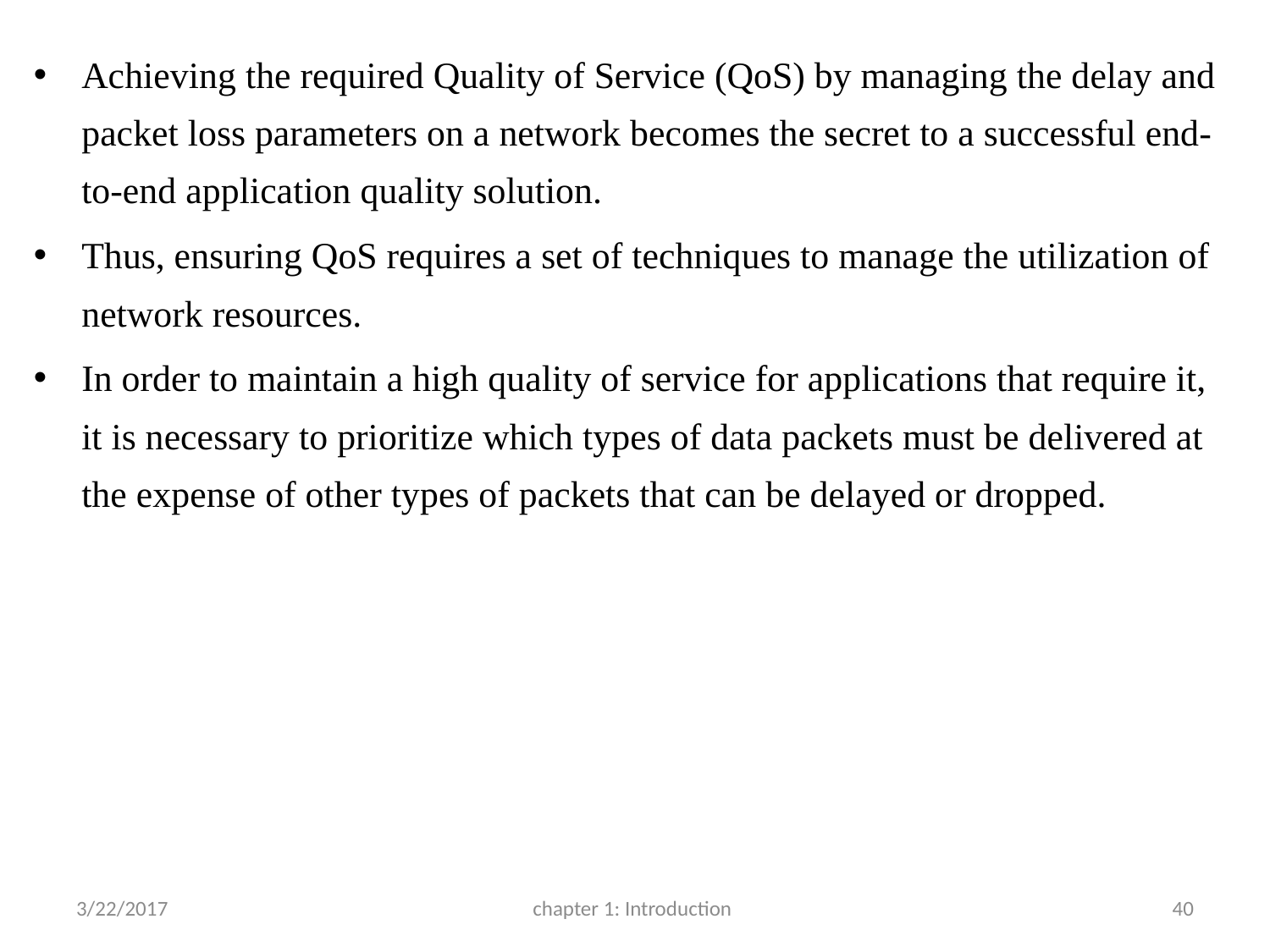

Achieving the required Quality of Service (QoS) by managing the delay and packet loss parameters on a network becomes the secret to a successful end-to-end application quality solution.
Thus, ensuring QoS requires a set of techniques to manage the utilization of network resources.
In order to maintain a high quality of service for applications that require it, it is necessary to prioritize which types of data packets must be delivered at the expense of other types of packets that can be delayed or dropped.
3/22/2017
chapter 1: Introduction
40